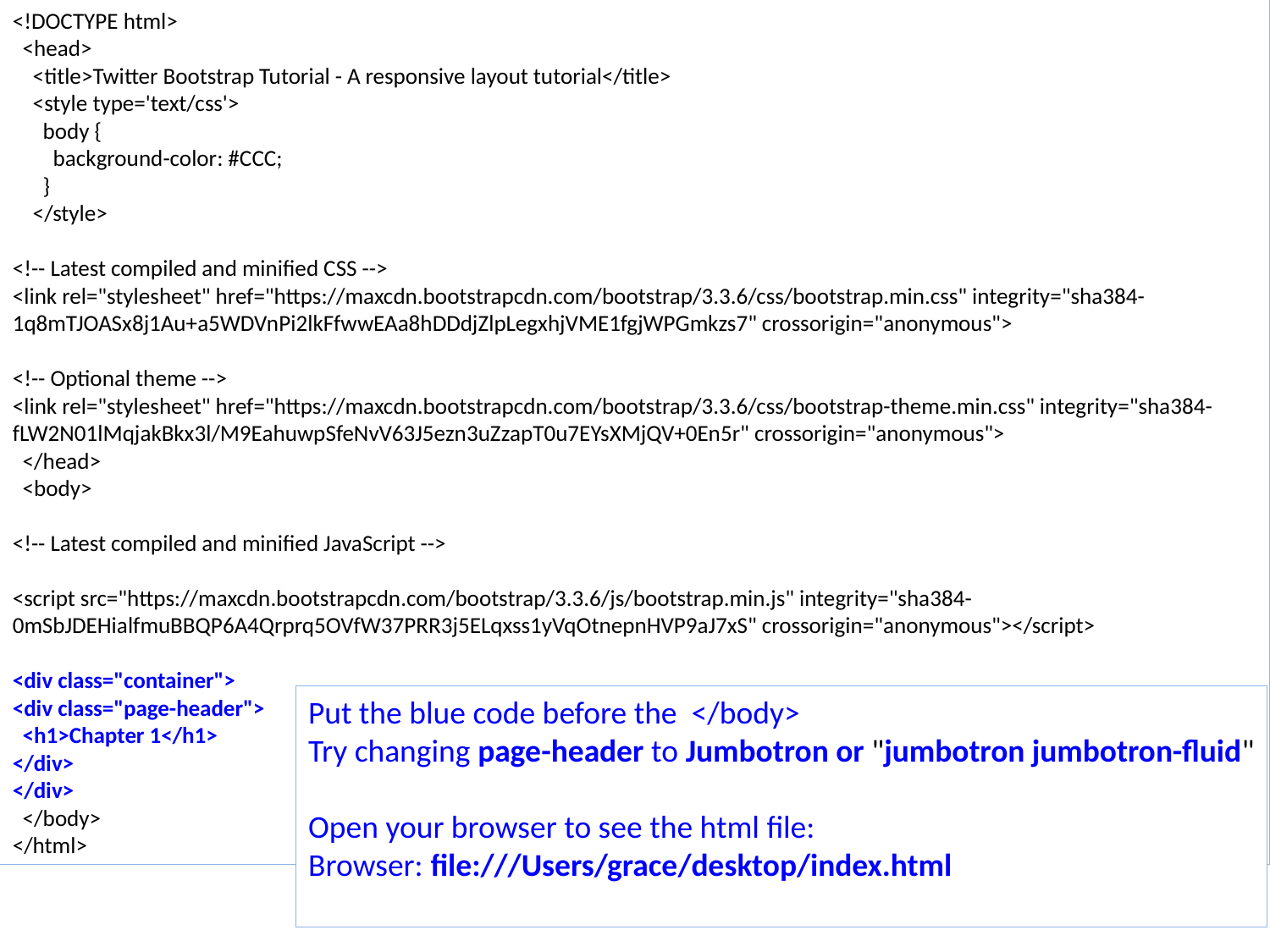

<!DOCTYPE html>
  <head>
    <title>Twitter Bootstrap Tutorial - A responsive layout tutorial</title>
    <style type='text/css'>
      body {
        background-color: #CCC;
      }
    </style>

<!-- Latest compiled and minified CSS -->
<link rel="stylesheet" href="https://maxcdn.bootstrapcdn.com/bootstrap/3.3.6/css/bootstrap.min.css" integrity="sha384-1q8mTJOASx8j1Au+a5WDVnPi2lkFfwwEAa8hDDdjZlpLegxhjVME1fgjWPGmkzs7" crossorigin="anonymous">

<!-- Optional theme -->
<link rel="stylesheet" href="https://maxcdn.bootstrapcdn.com/bootstrap/3.3.6/css/bootstrap-theme.min.css" integrity="sha384-fLW2N01lMqjakBkx3l/M9EahuwpSfeNvV63J5ezn3uZzapT0u7EYsXMjQV+0En5r" crossorigin="anonymous">
  </head>
  <body>

<!-- Latest compiled and minified JavaScript -->

<script src="https://maxcdn.bootstrapcdn.com/bootstrap/3.3.6/js/bootstrap.min.js" integrity="sha384-0mSbJDEHialfmuBBQP6A4Qrprq5OVfW37PRR3j5ELqxss1yVqOtnepnHVP9aJ7xS" crossorigin="anonymous"></script>

<div class="container">
<div class="page-header">
  <h1>Chapter 1</h1>
</div>
</div>
  </body>
</html>
Put the blue code before the  </body>
Try changing page-header to Jumbotron or "jumbotron jumbotron-fluid"

Open your browser to see the html file:
Browser: file:///Users/grace/desktop/index.html